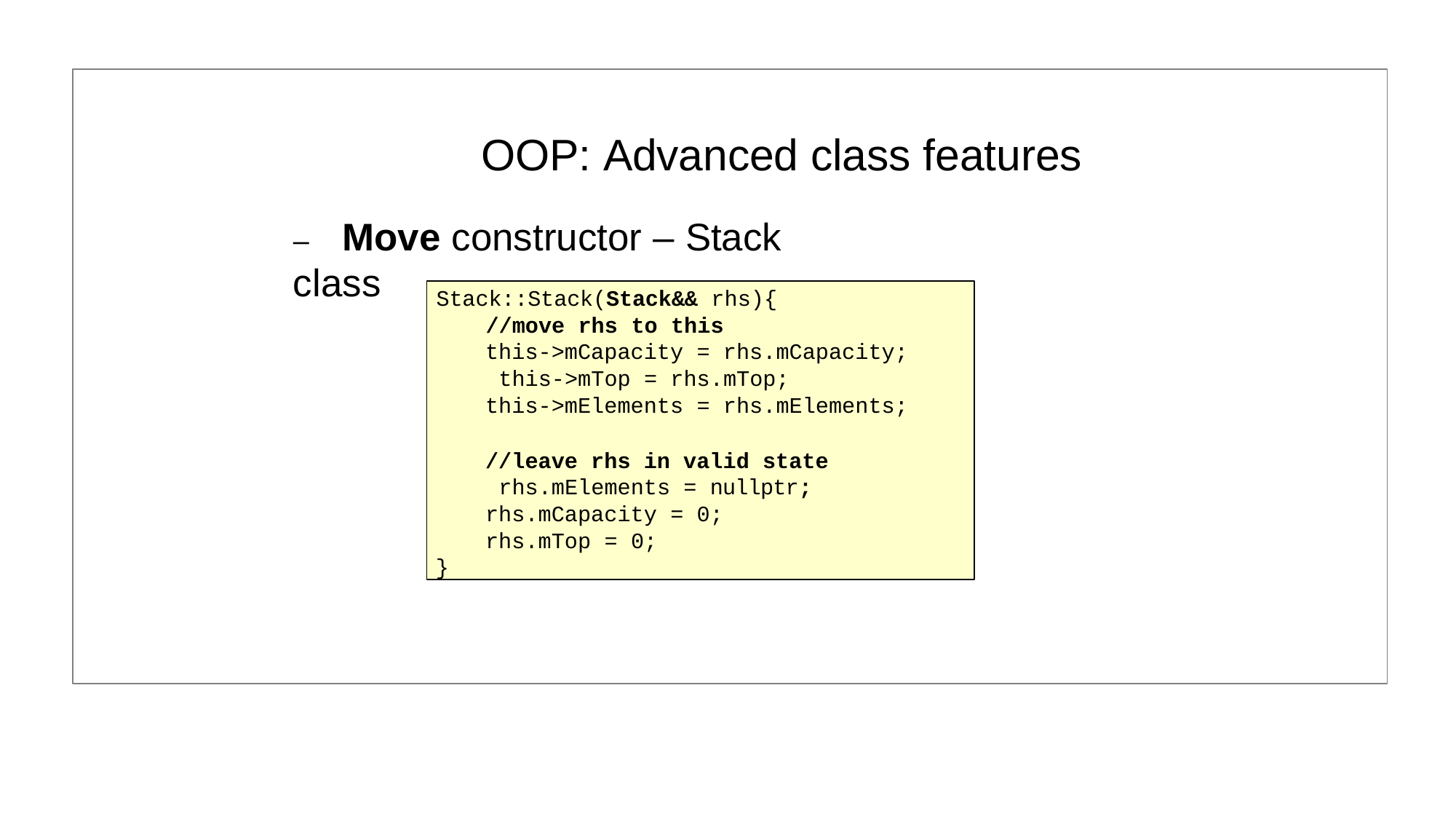

# OOP: Advanced class features
–	Move constructor – Stack class
Stack::Stack(Stack&& rhs){
//move rhs to this
this->mCapacity = rhs.mCapacity;  this->mTop = rhs.mTop;
this->mElements = rhs.mElements;

//leave rhs in valid state  rhs.mElements = nullptr;  rhs.mCapacity = 0;
rhs.mTop = 0;
}